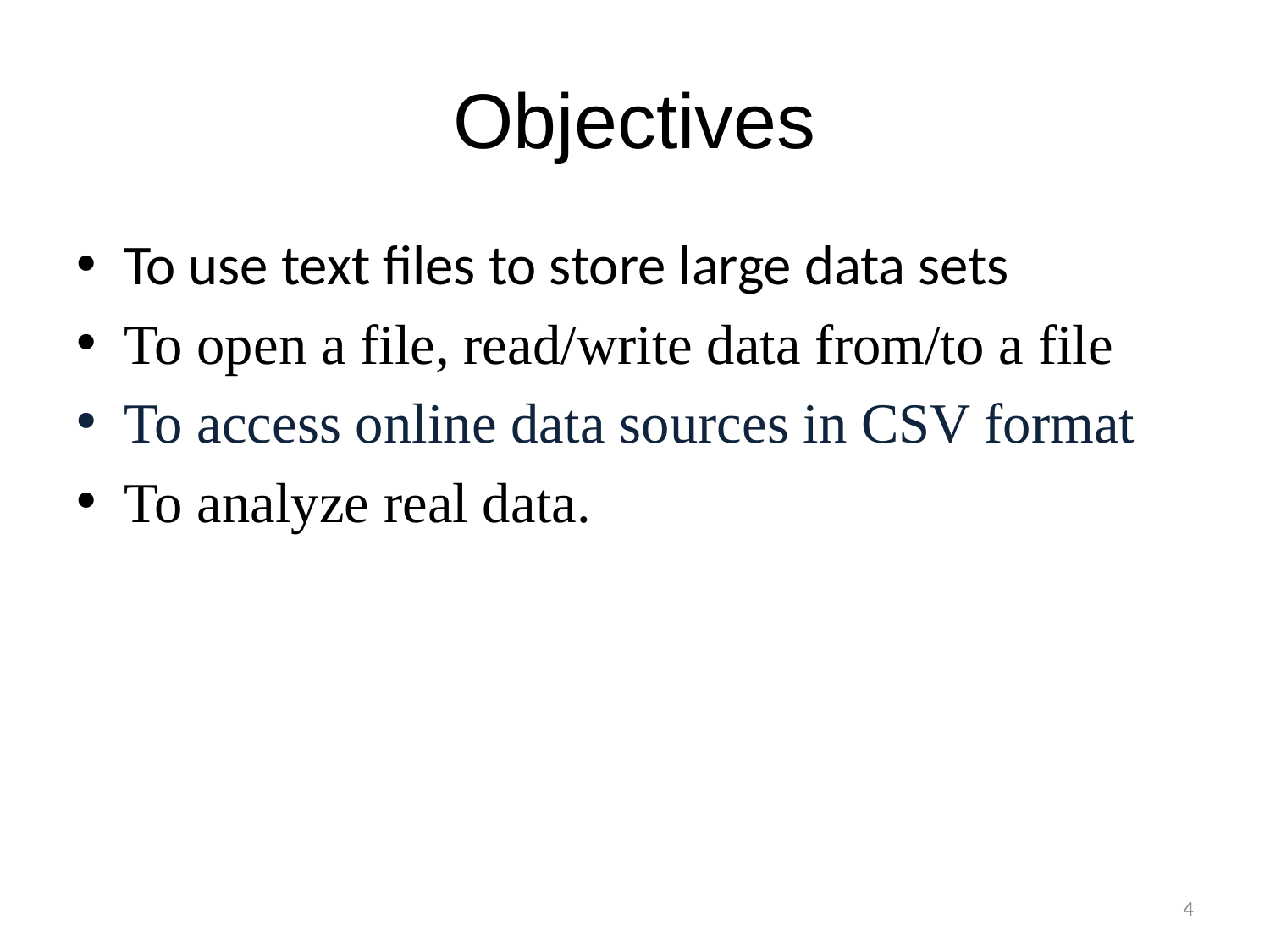

# Objectives
To use text files to store large data sets
To open a file, read/write data from/to a file
To access online data sources in CSV format
To analyze real data.

4